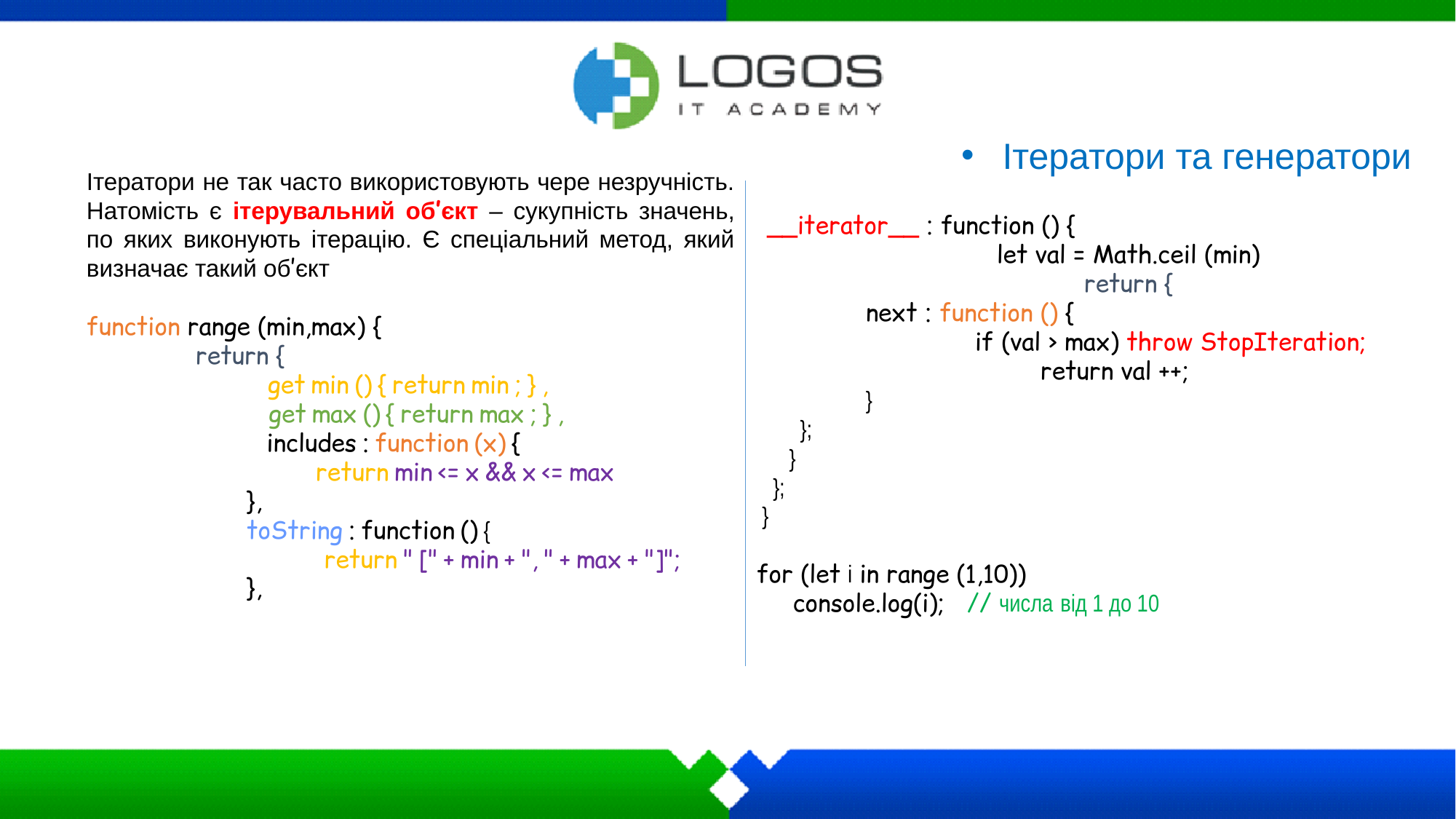

Ітератори та генератори
Ітератори не так часто використовують чере незручність. Натомість є ітерувальний об’єкт – сукупність значень, по яких виконують ітерацію. Є спеціальний метод, який визначає такий об’єкт

function­ range (min,max) ­{
	­­­­return ­{
­­­­­­­­get ­min () ­{ ­return ­min ;­ } ,
   ­­­­­­­­get ­max ()­ {­ return ­max ; ­} ,­
	             ­­­­­­­­includes : ­function (x) ­{ ­­­­­­­
	              ­­­        return­ min ­<=­ x ­&& ­x ­<= ­max
 	       ­­­­­­­­},
 ­­­­	       toString : ­function () {
                                   ­­­­­­­­­­­­return ­" ["­ + ­min ­+ ­", " ­+ ­max ­+ ­"]";
	       ­­­­­­­­},
 ­­­­­­­­__iterator__ : ­function () ­{­
­­­­­­­­­­­­		    let ­val ­= ­Math.ceil (min)
­­­­­­­­­­­­			return­ {
	­­­­­­­­­­­­next : ­function () ­{
­­­­­­­­­­­­­­­­		if ­(val ­> ­max) throw ­StopIteration; ­­­­­­­­­­­­­­­­			         return ­val ++;
      	­­­­­­­­­­­­}­­­­­­­­­­­­­­­­­­­­­­­­­
­­­­­­­­­­­­        };
­­­­­­­­      }
 ­­­­  };
 }

for (let ­і ­in­ range (1,10))­
     console.log(i);   ­//­ ­чис­ла­ від 1 до 10